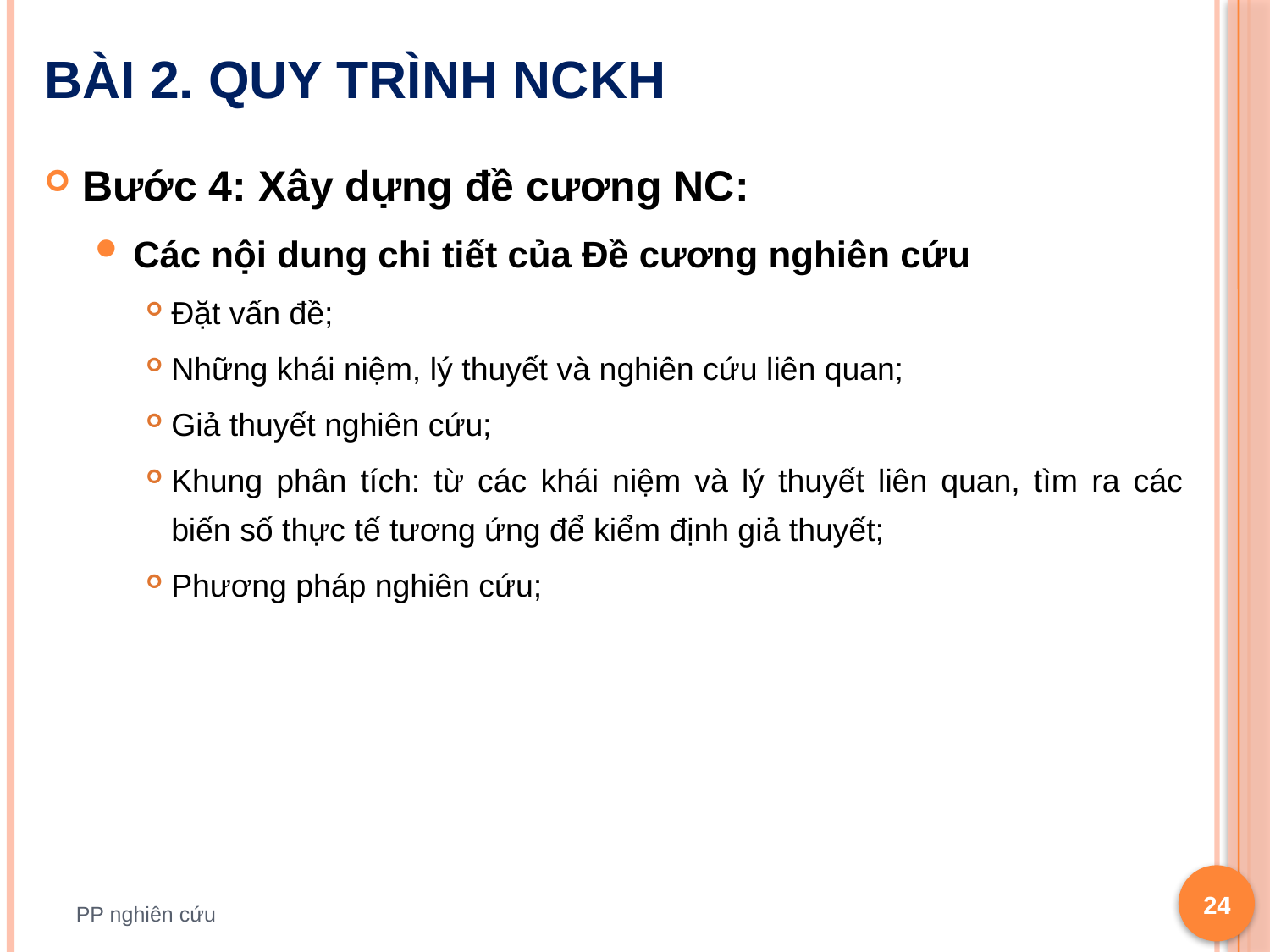

# Bài 2. Quy trình NCKH
Bước 4: Xây dựng đề cương NC:
Các nội dung chi tiết của Đề cương nghiên cứu
Đặt vấn đề;
Những khái niệm, lý thuyết và nghiên cứu liên quan;
Giả thuyết nghiên cứu;
Khung phân tích: từ các khái niệm và lý thuyết liên quan, tìm ra các biến số thực tế tương ứng để kiểm định giả thuyết;
Phương pháp nghiên cứu;
24
PP nghiên cứu